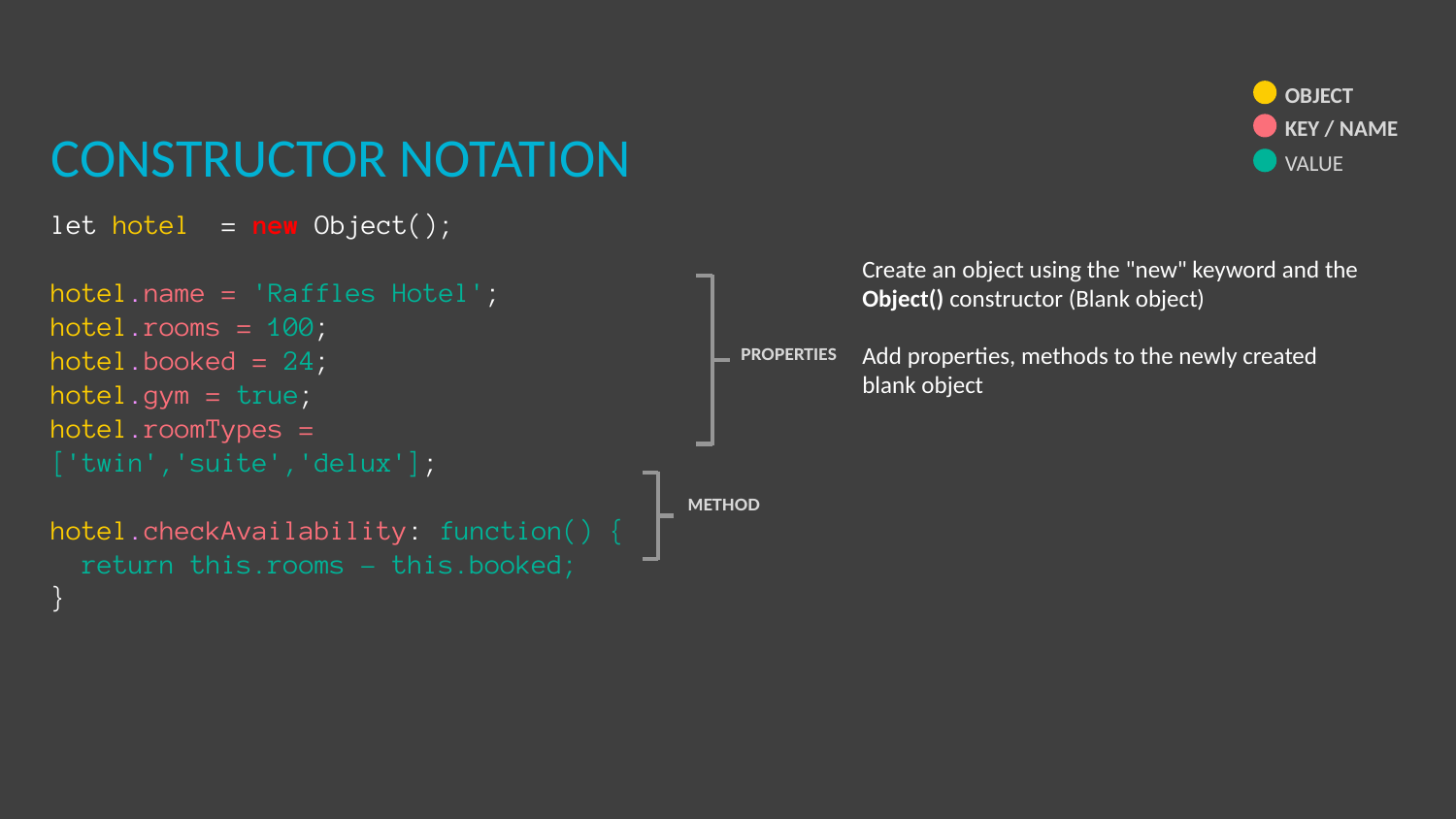

OBJECT

KEY / NAME

CONSTRUCTOR NOTATION
VALUE

let hotel  = new Object();

hotel.name = 'Raffles Hotel';
hotel.rooms = 100;
hotel.booked = 24;
hotel.gym = true;
hotel.roomTypes = ['twin','suite','delux'];

hotel.checkAvailability: function() {
  return this.rooms – this.booked;
}
Create an object using the "new" keyword and the
Object() constructor (Blank object)

Add properties, methods to the newly created blank object

PROPERTIES
METHOD